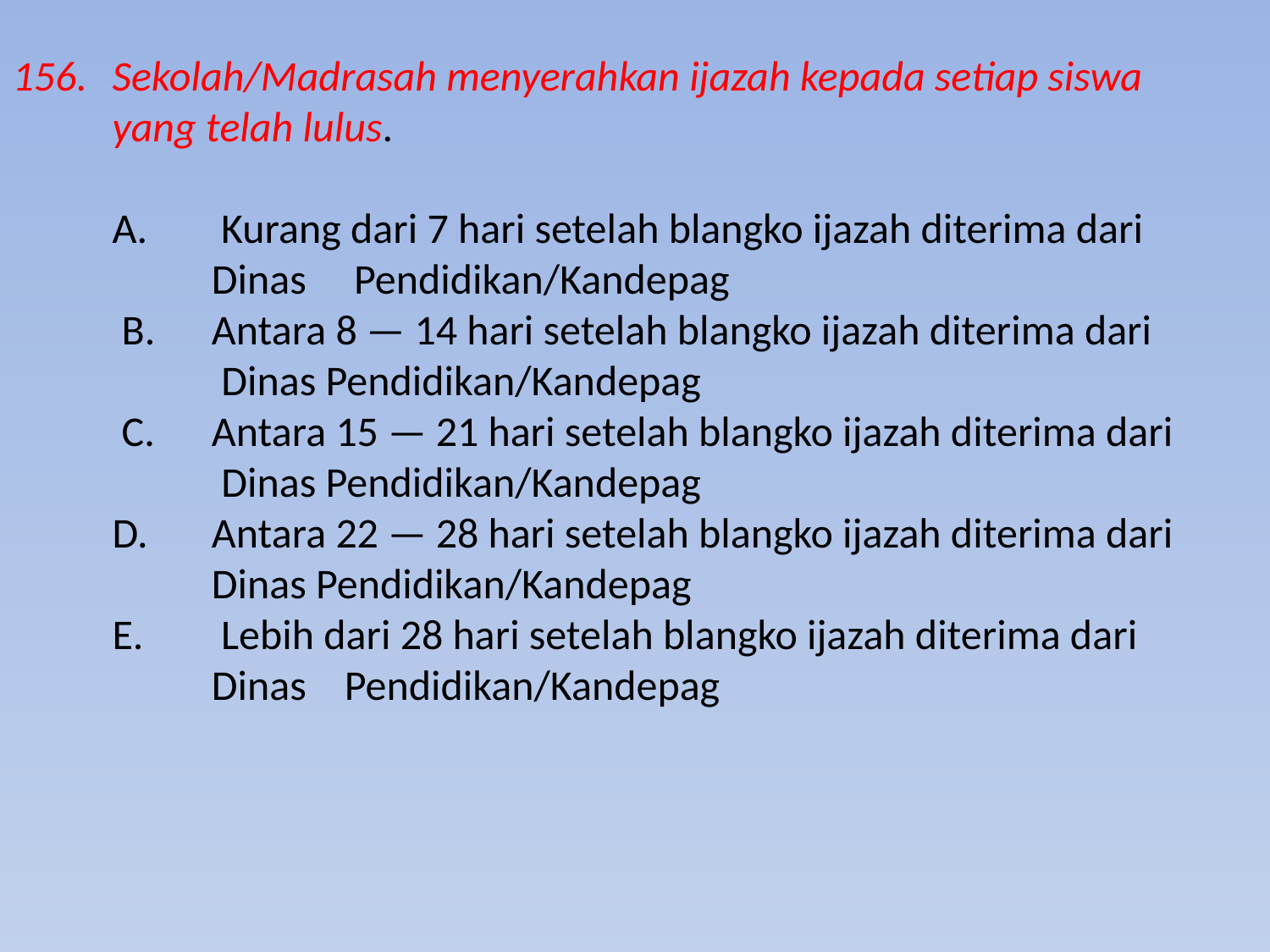

156.	Sekolah/Madrasah menyerahkan ijazah kepada setiap siswa yang telah lulus.

A.	 Kurang dari 7 hari setelah blangko ijazah diterima dari Dinas     Pendidikan/Kandepag
 B. 	Antara 8 — 14 hari setelah blangko ijazah diterima dari
    	 Dinas Pendidikan/Kandepag
 C. 	Antara 15 — 21 hari setelah blangko ijazah diterima dari
    	 Dinas Pendidikan/Kandepag
D. 	Antara 22 — 28 hari setelah blangko ijazah diterima dari
     	Dinas Pendidikan/Kandepag
E.	 Lebih dari 28 hari setelah blangko ijazah diterima dari Dinas    Pendidikan/Kandepag